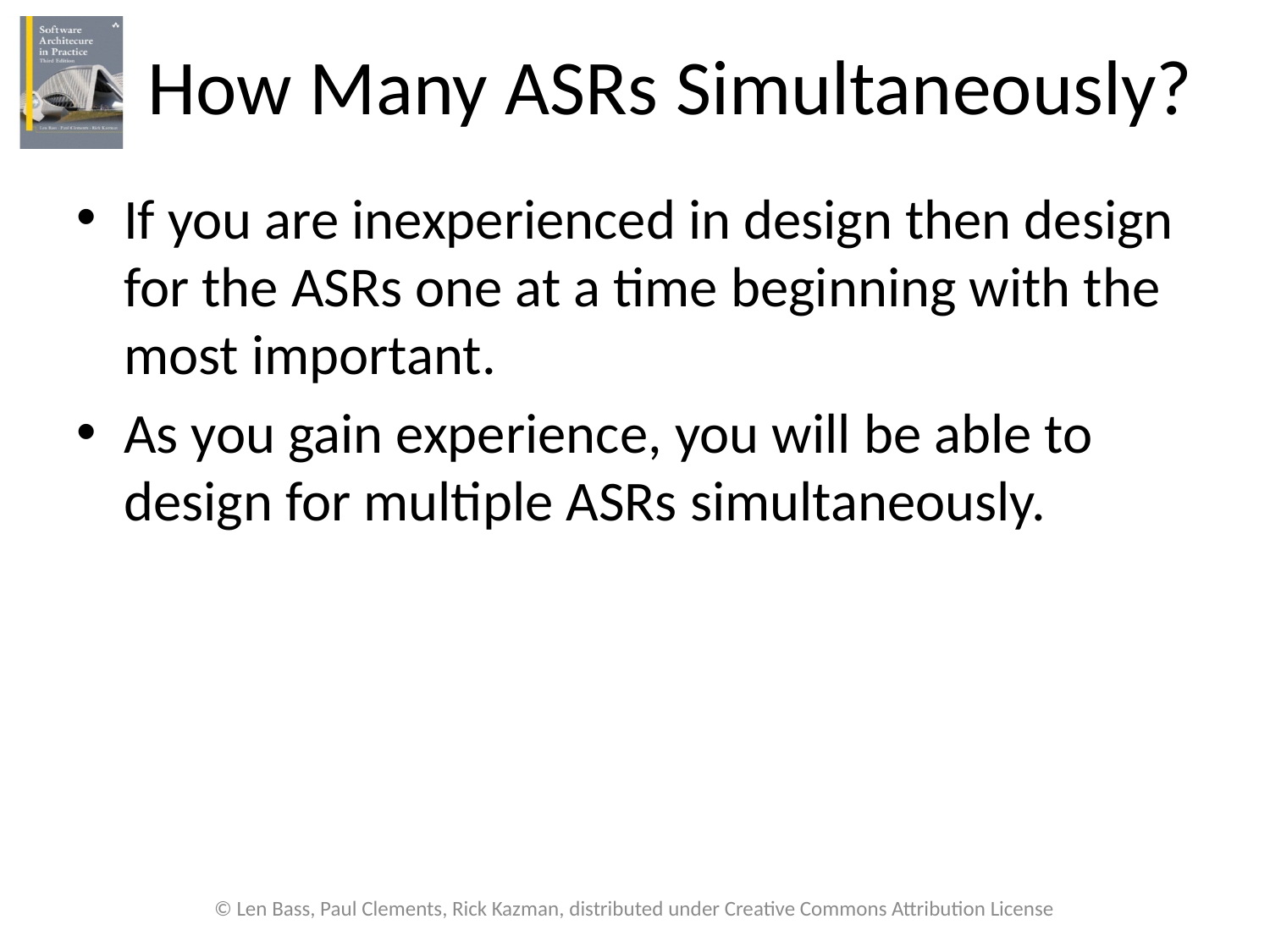

# How Many ASRs Simultaneously?
If you are inexperienced in design then design for the ASRs one at a time beginning with the most important.
As you gain experience, you will be able to design for multiple ASRs simultaneously.
© Len Bass, Paul Clements, Rick Kazman, distributed under Creative Commons Attribution License